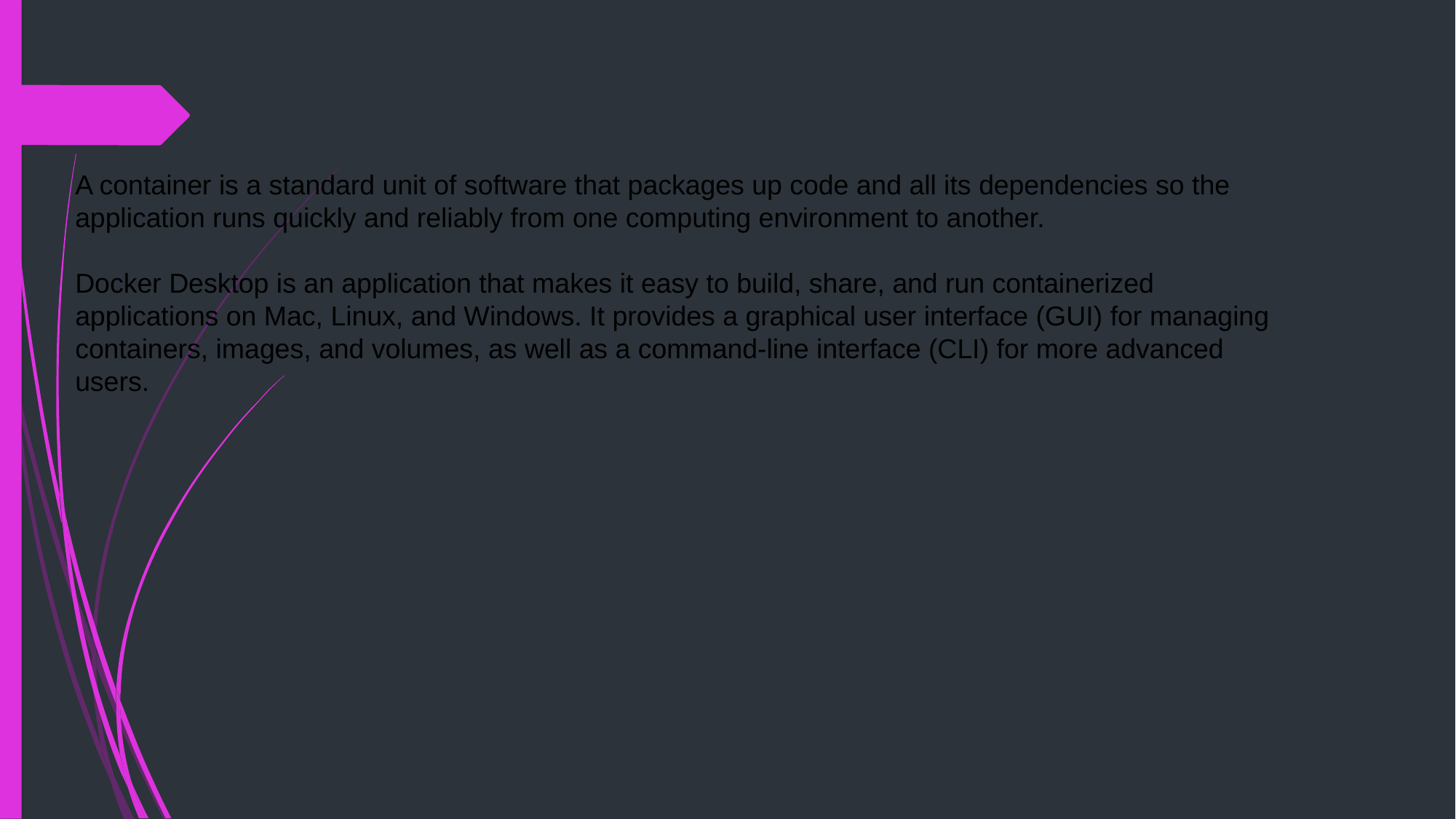

A container is a standard unit of software that packages up code and all its dependencies so the application runs quickly and reliably from one computing environment to another.

Docker Desktop is an application that makes it easy to build, share, and run containerized applications on Mac, Linux, and Windows. It provides a graphical user interface (GUI) for managing containers, images, and volumes, as well as a command-line interface (CLI) for more advanced users.